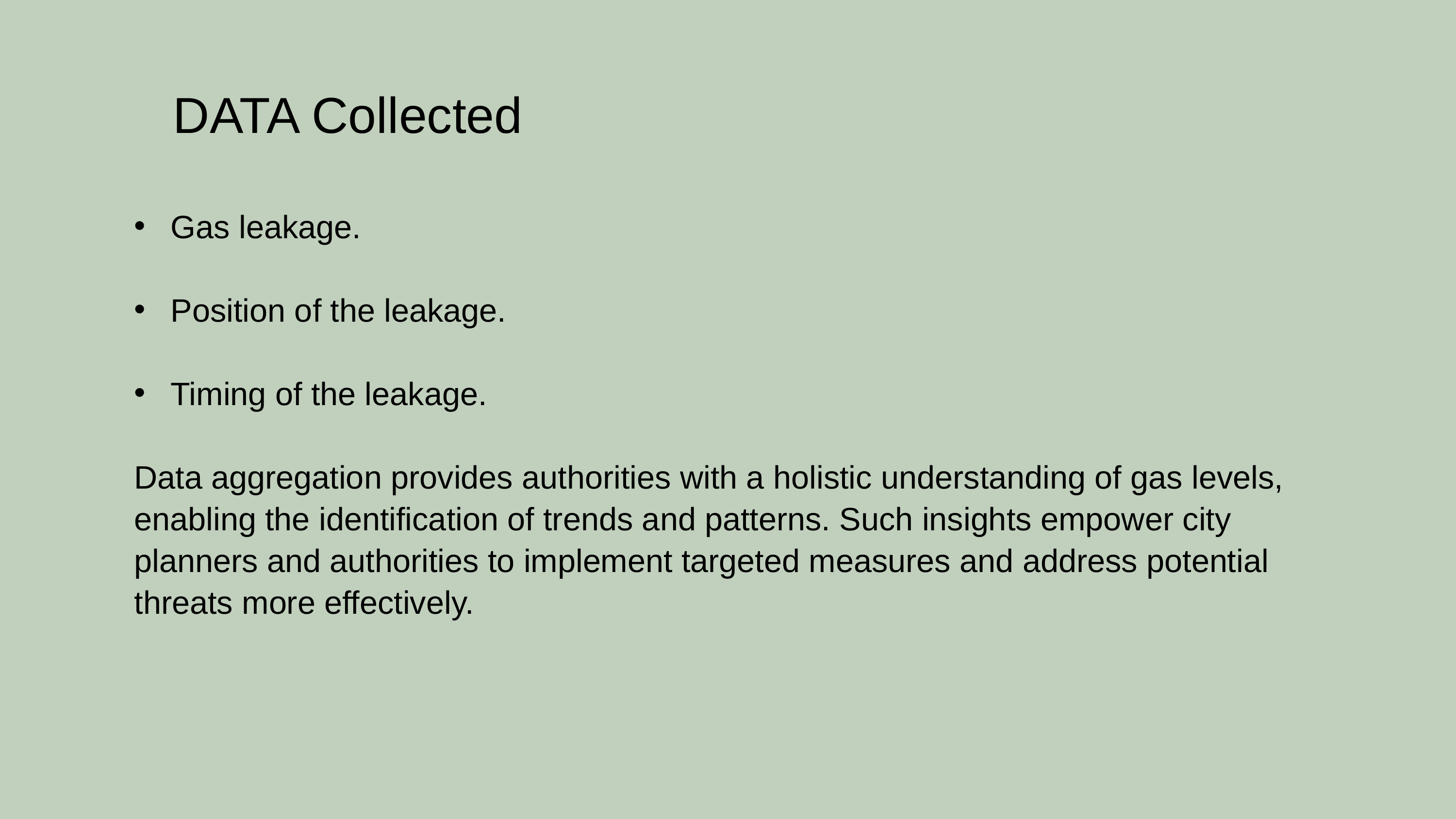

DATA Collected
Gas leakage.

Position of the leakage.

Timing of the leakage.

Data aggregation provides authorities with a holistic understanding of gas levels, enabling the identification of trends and patterns. Such insights empower city planners and authorities to implement targeted measures and address potential threats more effectively.